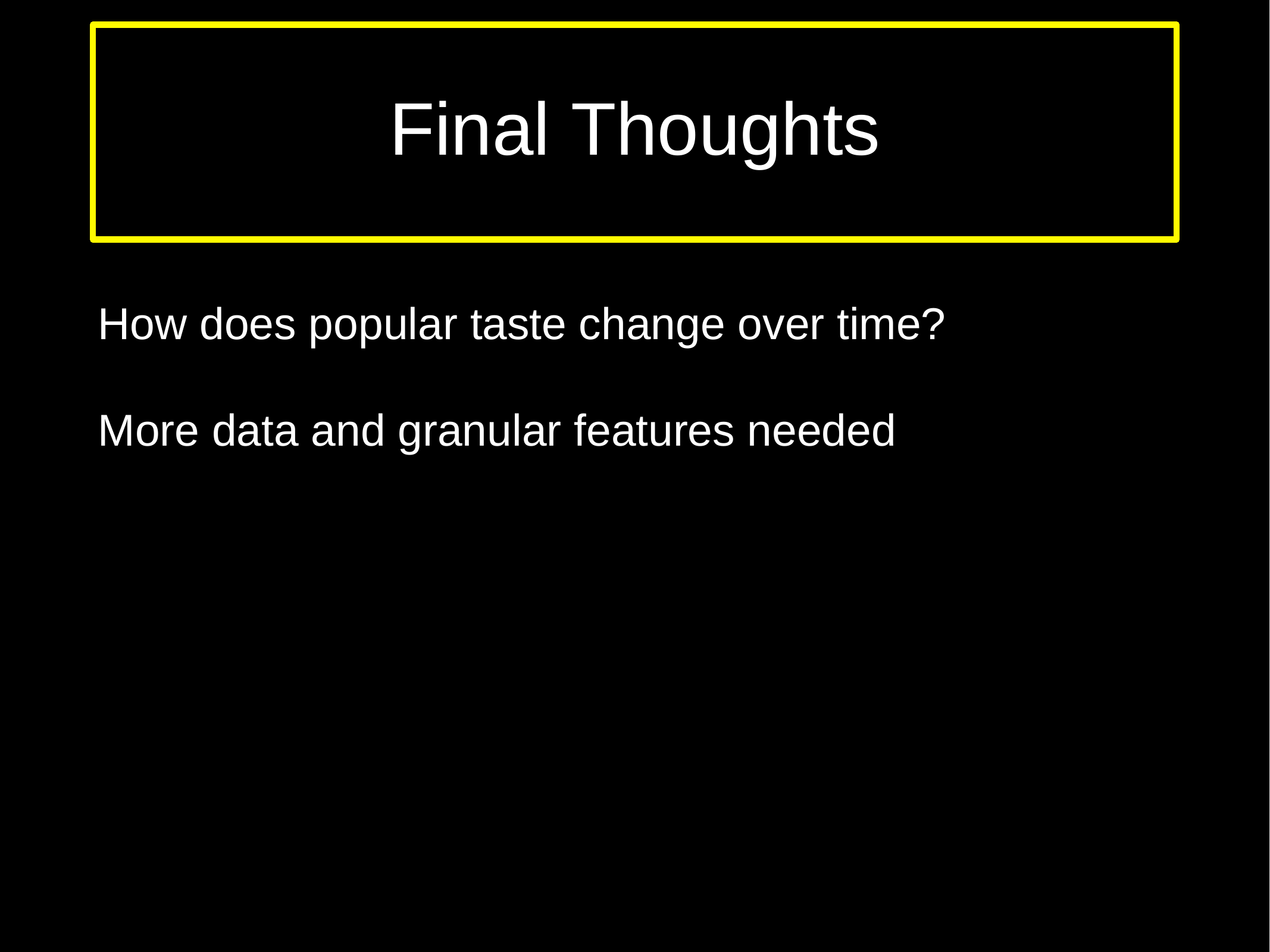

# Final Thoughts
How does popular taste change over time?

More data and granular features needed